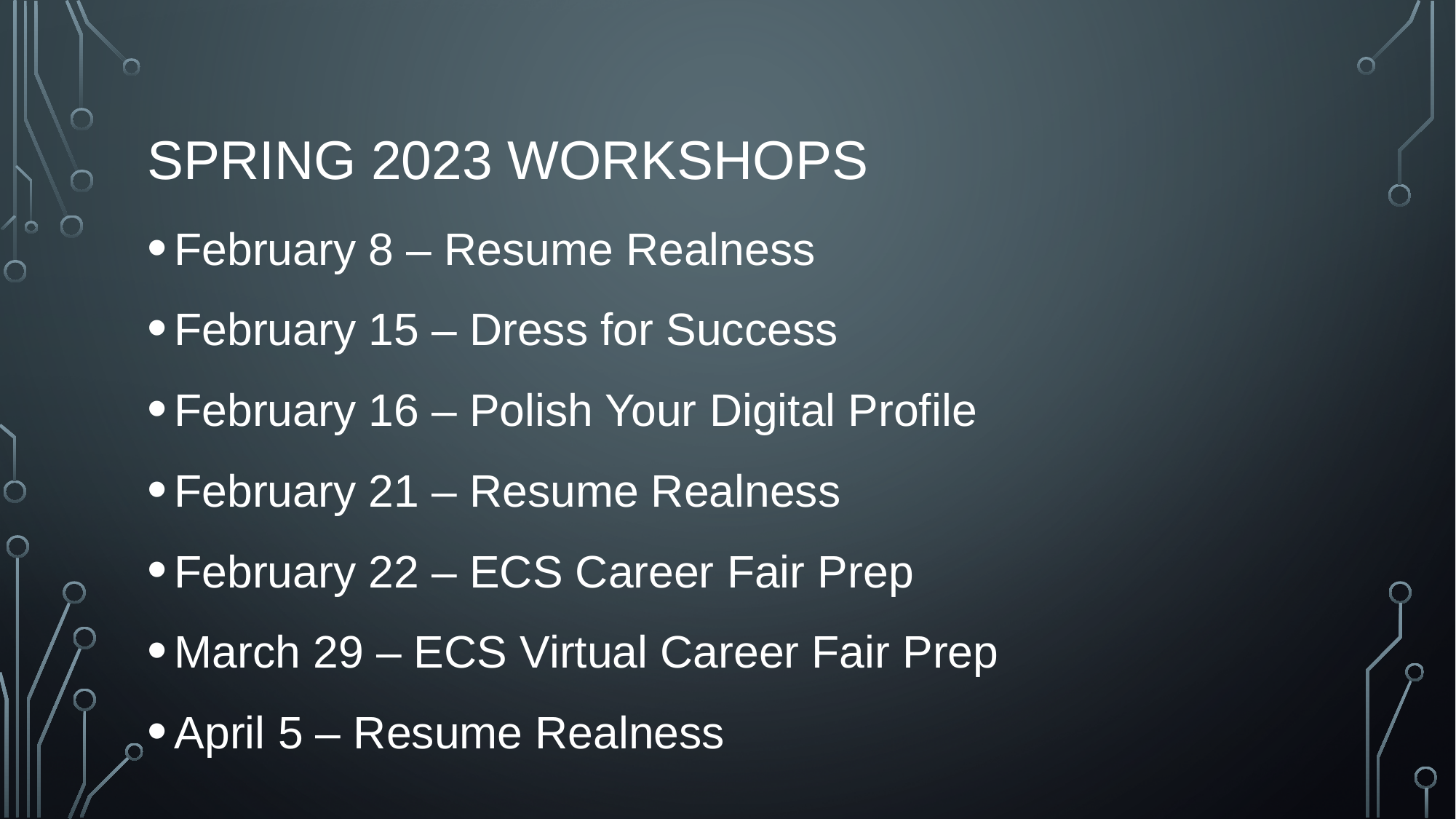

# Spring 2023 Workshops
February 8 – Resume Realness
February 15 – Dress for Success
February 16 – Polish Your Digital Profile
February 21 – Resume Realness
February 22 – ECS Career Fair Prep
March 29 – ECS Virtual Career Fair Prep
April 5 – Resume Realness